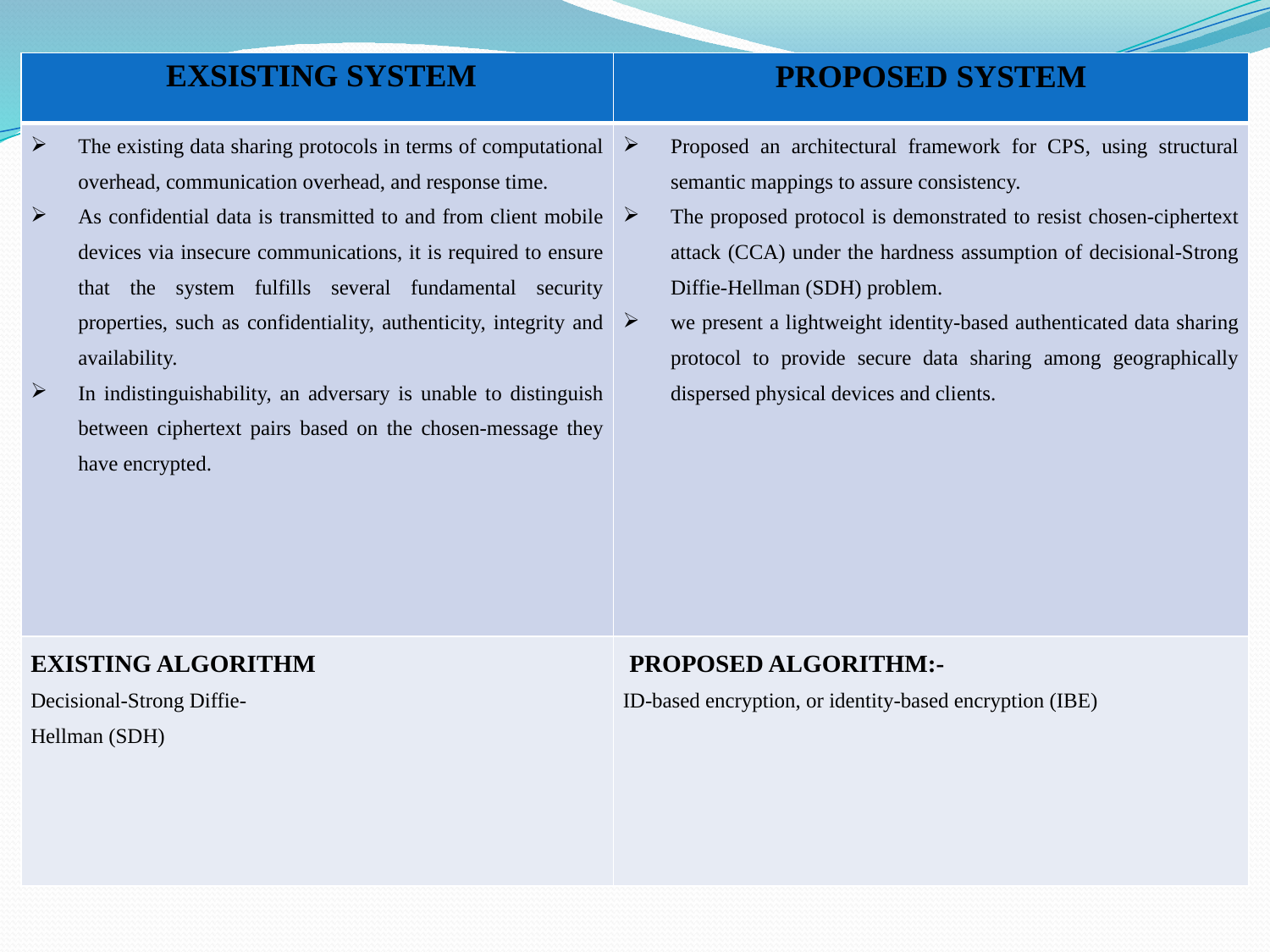

| EXSISTING SYSTEM | PROPOSED SYSTEM |
| --- | --- |
| The existing data sharing protocols in terms of computational overhead, communication overhead, and response time. As confidential data is transmitted to and from client mobile devices via insecure communications, it is required to ensure that the system fulfills several fundamental security properties, such as confidentiality, authenticity, integrity and availability. In indistinguishability, an adversary is unable to distinguish between ciphertext pairs based on the chosen-message they have encrypted. | Proposed an architectural framework for CPS, using structural semantic mappings to assure consistency. The proposed protocol is demonstrated to resist chosen-ciphertext attack (CCA) under the hardness assumption of decisional-Strong Diffie-Hellman (SDH) problem. we present a lightweight identity-based authenticated data sharing protocol to provide secure data sharing among geographically dispersed physical devices and clients. |
| EXISTING ALGORITHM Decisional-Strong Diffie- Hellman (SDH) | PROPOSED ALGORITHM:- ID-based encryption, or identity-based encryption (IBE) |